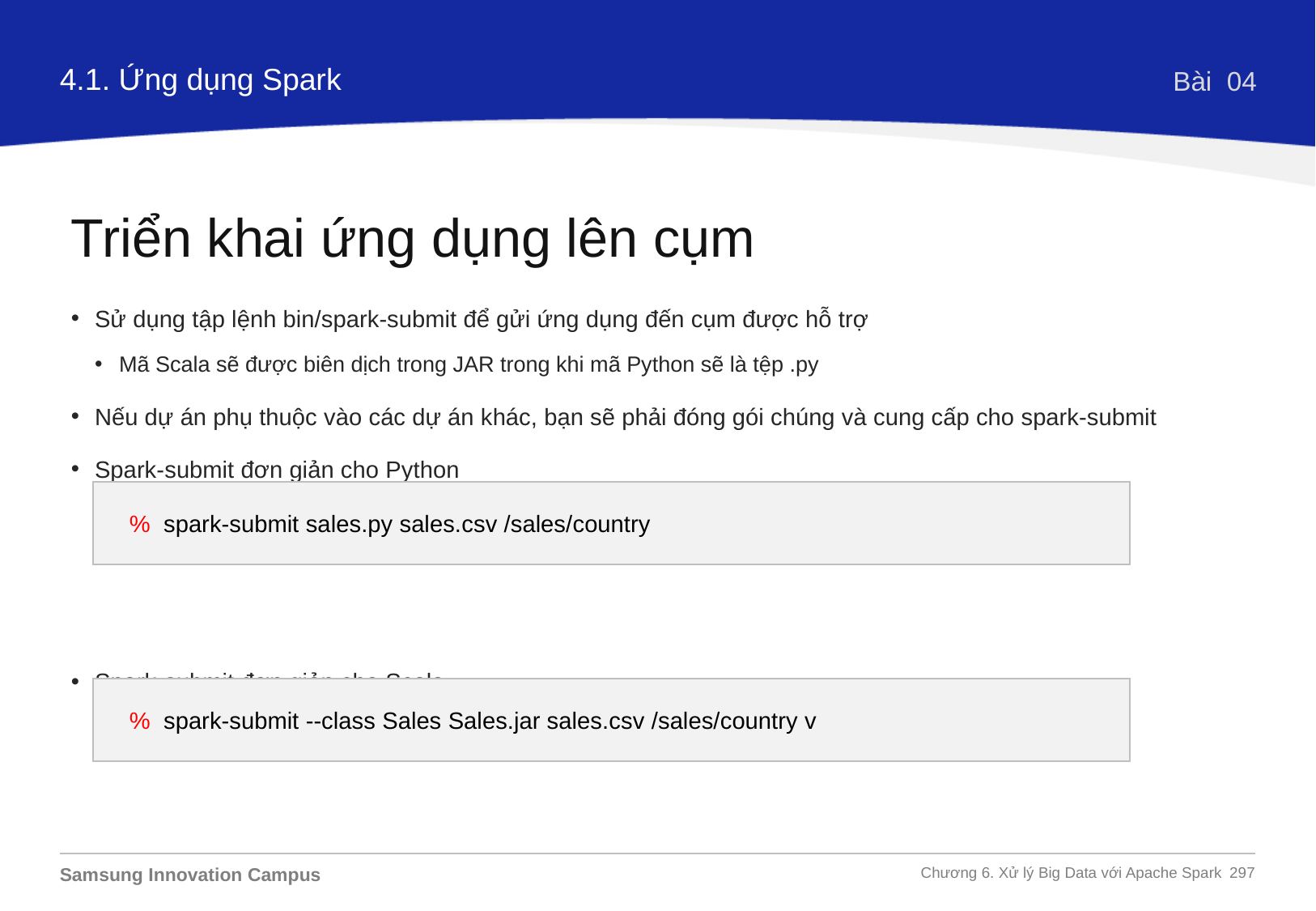

4.1. Ứng dụng Spark
Bài  04
Triển khai ứng dụng lên cụm
Sử dụng tập lệnh bin/spark-submit để gửi ứng dụng đến cụm được hỗ trợ
Mã Scala sẽ được biên dịch trong JAR trong khi mã Python sẽ là tệp .py
Nếu dự án phụ thuộc vào các dự án khác, bạn sẽ phải đóng gói chúng và cung cấp cho spark-submit
Spark-submit đơn giản cho Python

Spark-submit đơn giản cho Scala
%  spark-submit sales.py sales.csv /sales/country
%  spark-submit --class Sales Sales.jar sales.csv /sales/country v